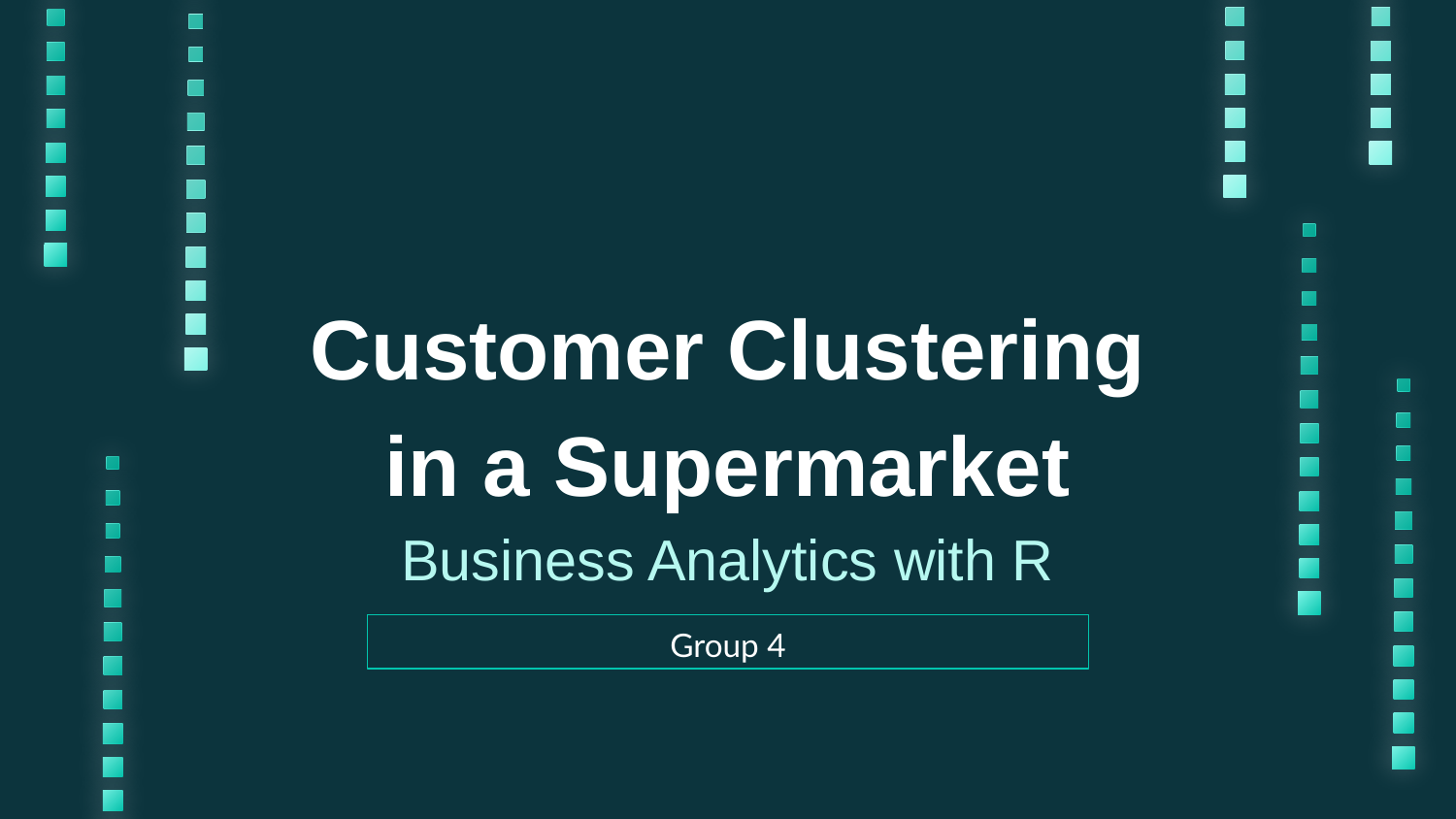

# Customer Clustering in a Supermarket Business Analytics with R
Group 4